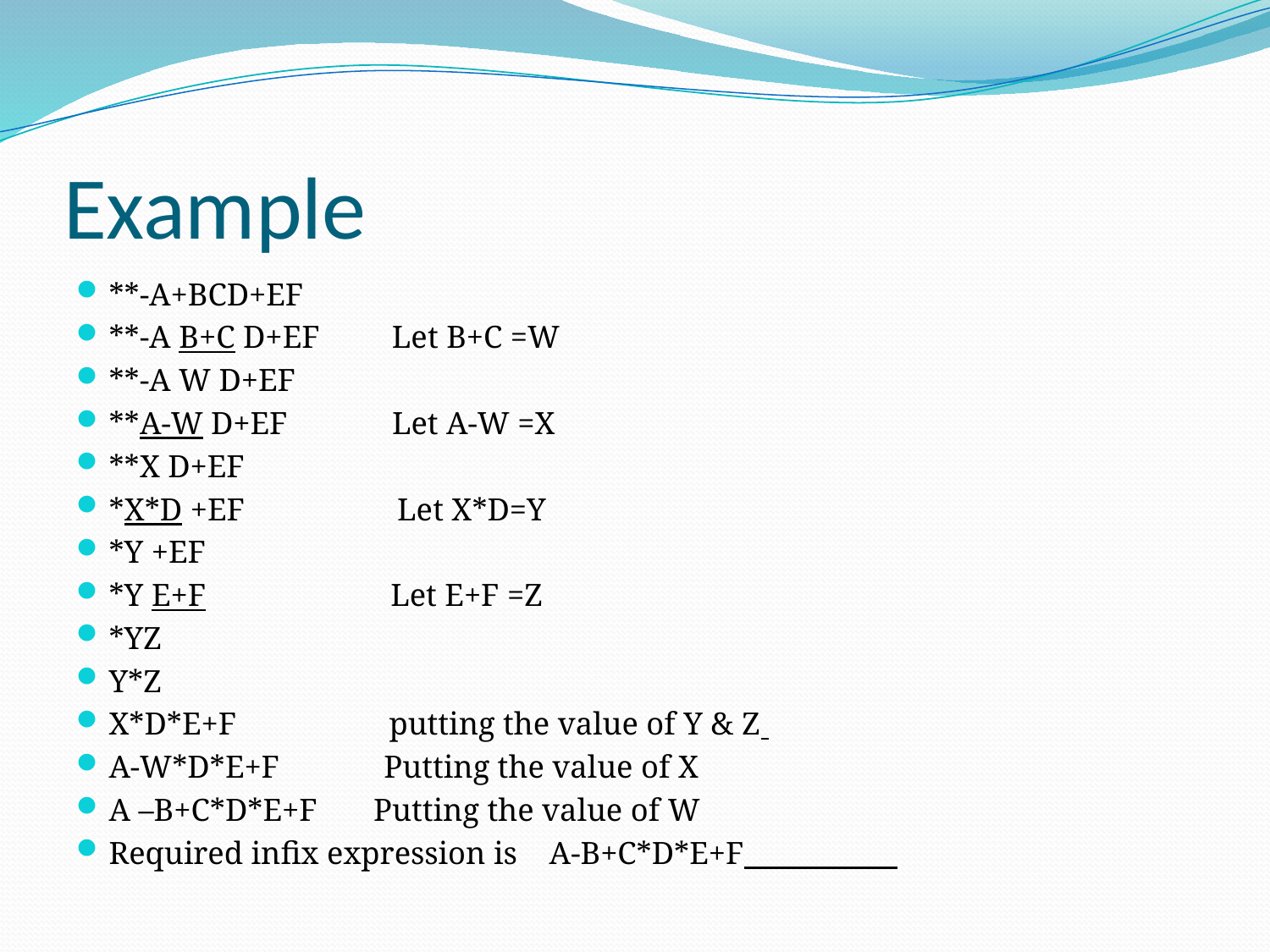

# Example
**-A+BCD+EF
**-A B+C D+EF         Let B+C =W
**-A W D+EF
**A-W D+EF             Let A-W =X
**X D+EF
*X*D +EF                   Let X*D=Y
*Y +EF
*Y E+F                       Let E+F =Z
*YZ
Y*Z
X*D*E+F                   putting the value of Y & Z
A-W*D*E+F             Putting the value of X
A –B+C*D*E+F       Putting the value of W
Required infix expression is    A-B+C*D*E+F